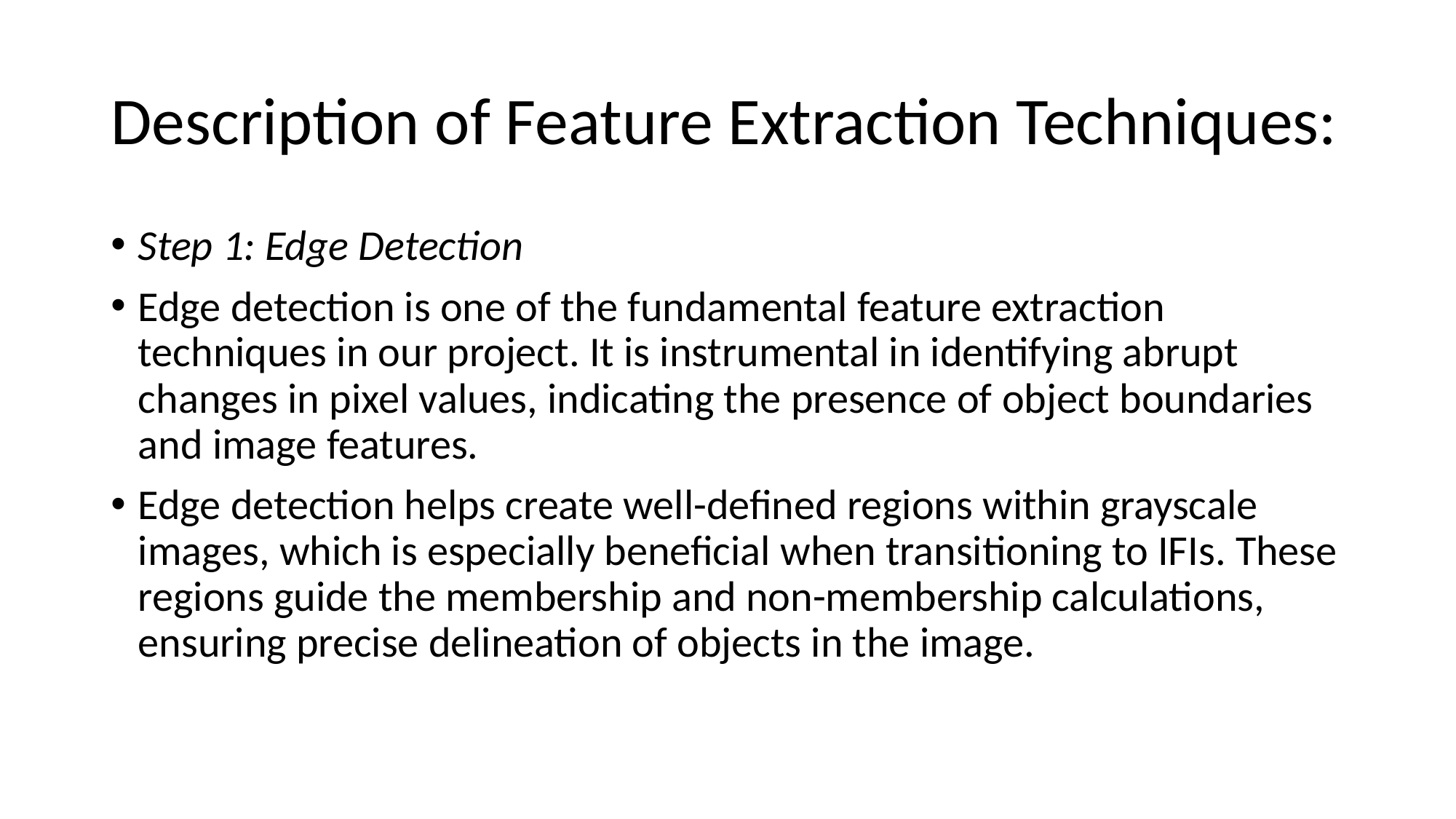

# Description of Feature Extraction Techniques:
Step 1: Edge Detection
Edge detection is one of the fundamental feature extraction techniques in our project. It is instrumental in identifying abrupt changes in pixel values, indicating the presence of object boundaries and image features.
Edge detection helps create well-defined regions within grayscale images, which is especially beneficial when transitioning to IFIs. These regions guide the membership and non-membership calculations, ensuring precise delineation of objects in the image.